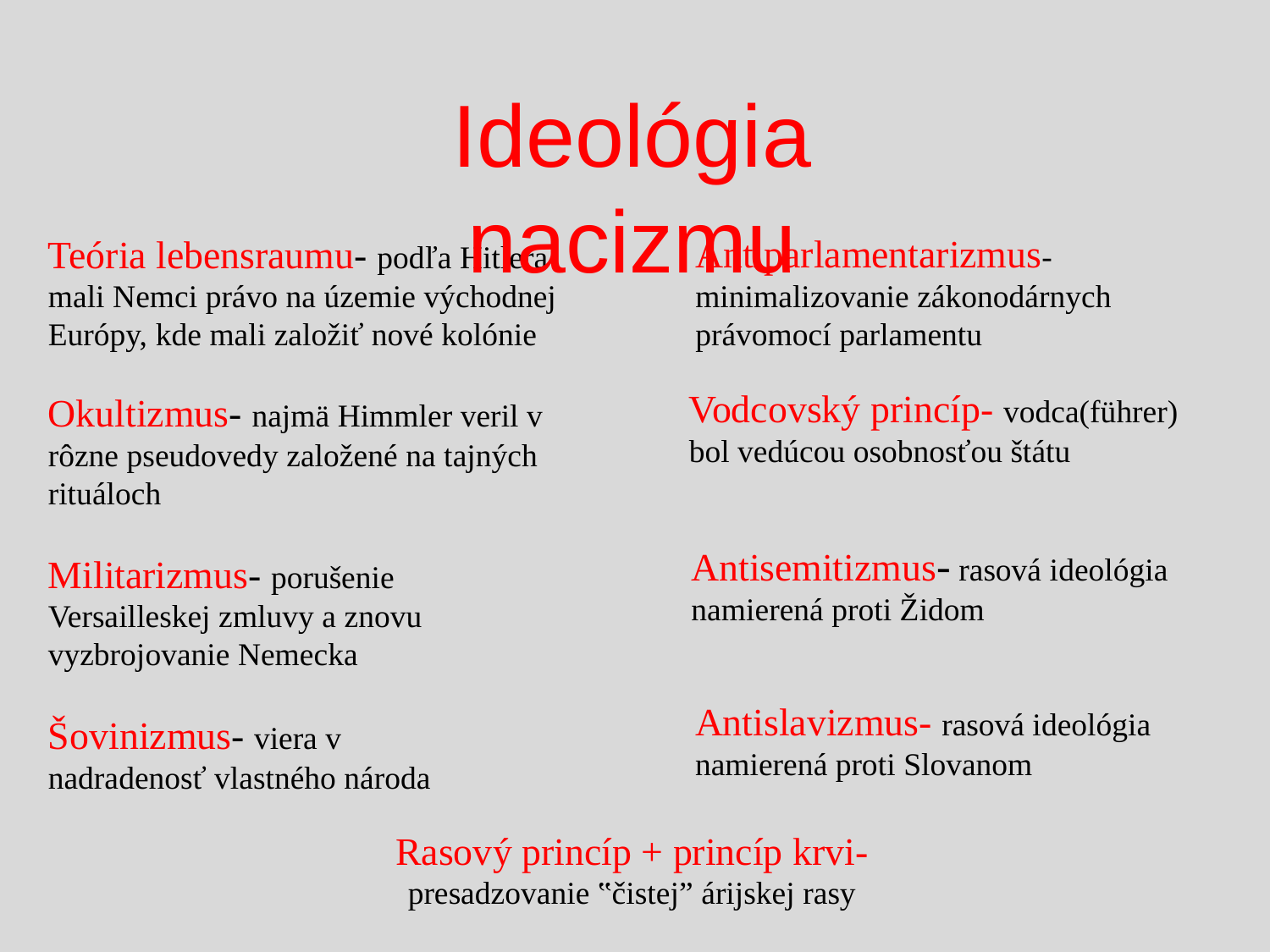

Ideológia nacizmu
Antiparlamentarizmus-minimalizovanie zákonodárnych právomocí parlamentu
Teória lebensraumu- podľa Hitlera mali Nemci právo na územie východnej Európy, kde mali založiť nové kolónie
Vodcovský princíp- vodca(führer) bol vedúcou osobnosťou štátu
Okultizmus- najmä Himmler veril v rôzne pseudovedy založené na tajných rituáloch
Antisemitizmus- rasová ideológia namierená proti Židom
Militarizmus- porušenie Versailleskej zmluvy a znovu vyzbrojovanie Nemecka
Antislavizmus- rasová ideológia namierená proti Slovanom
Šovinizmus- viera v nadradenosť vlastného národa
Rasový princíp + princíp krvi- presadzovanie ‟čistej” árijskej rasy